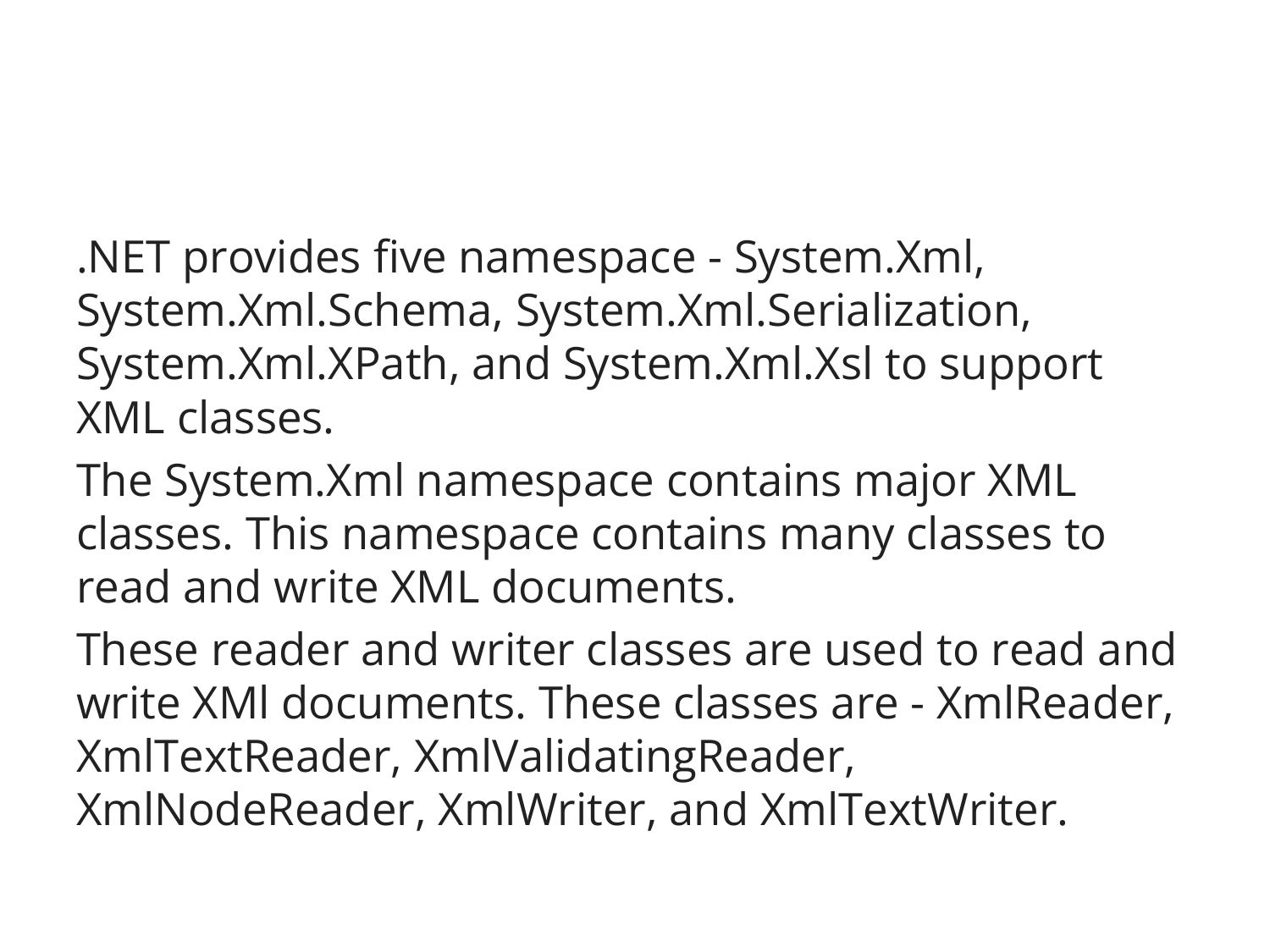

#
.NET provides five namespace - System.Xml, System.Xml.Schema, System.Xml.Serialization, System.Xml.XPath, and System.Xml.Xsl to support XML classes.
The System.Xml namespace contains major XML classes. This namespace contains many classes to read and write XML documents.
These reader and writer classes are used to read and write XMl documents. These classes are - XmlReader, XmlTextReader, XmlValidatingReader, XmlNodeReader, XmlWriter, and XmlTextWriter.